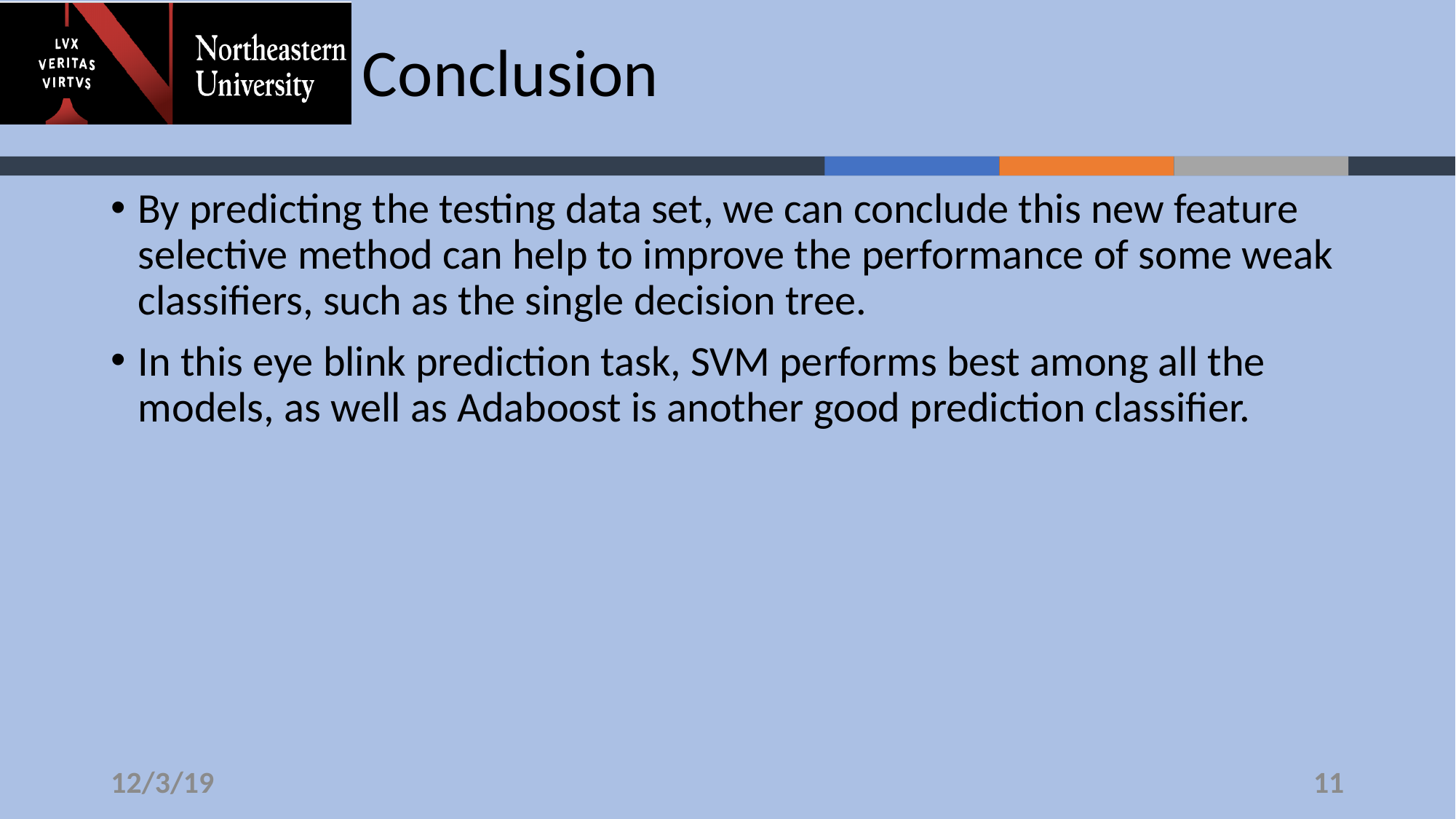

# Conclusion
By predicting the testing data set, we can conclude this new feature selective method can help to improve the performance of some weak classifiers, such as the single decision tree.
In this eye blink prediction task, SVM performs best among all the models, as well as Adaboost is another good prediction classifier.

12/3/19
11